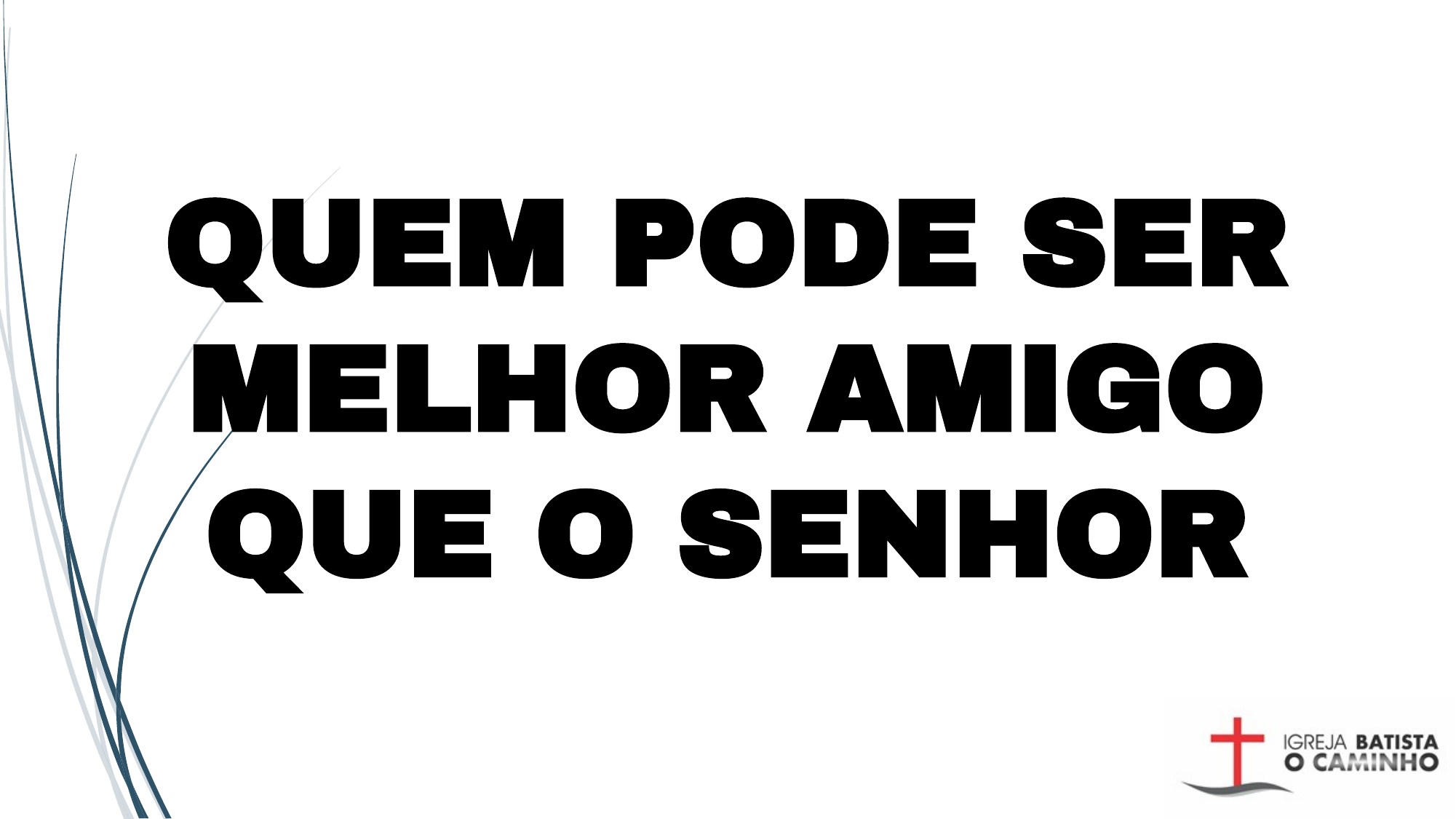

# QUEM PODE SER MELHOR AMIGO QUE O SENHOR